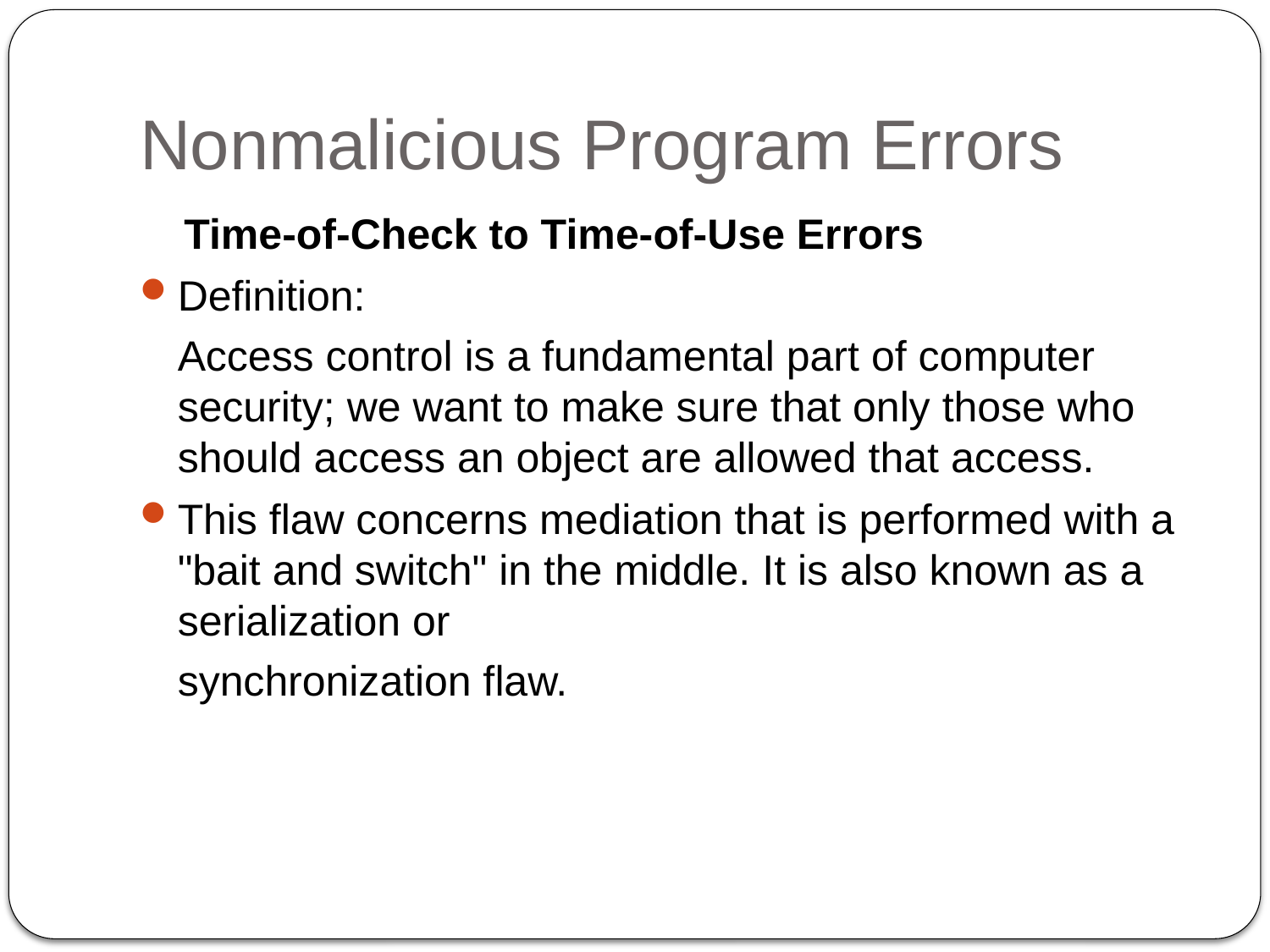

# Nonmalicious Program Errors
Time-of-Check to Time-of-Use Errors
Definition:
	Access control is a fundamental part of computer security; we want to make sure that only those who should access an object are allowed that access.
This flaw concerns mediation that is performed with a "bait and switch" in the middle. It is also known as a serialization or
	synchronization flaw.